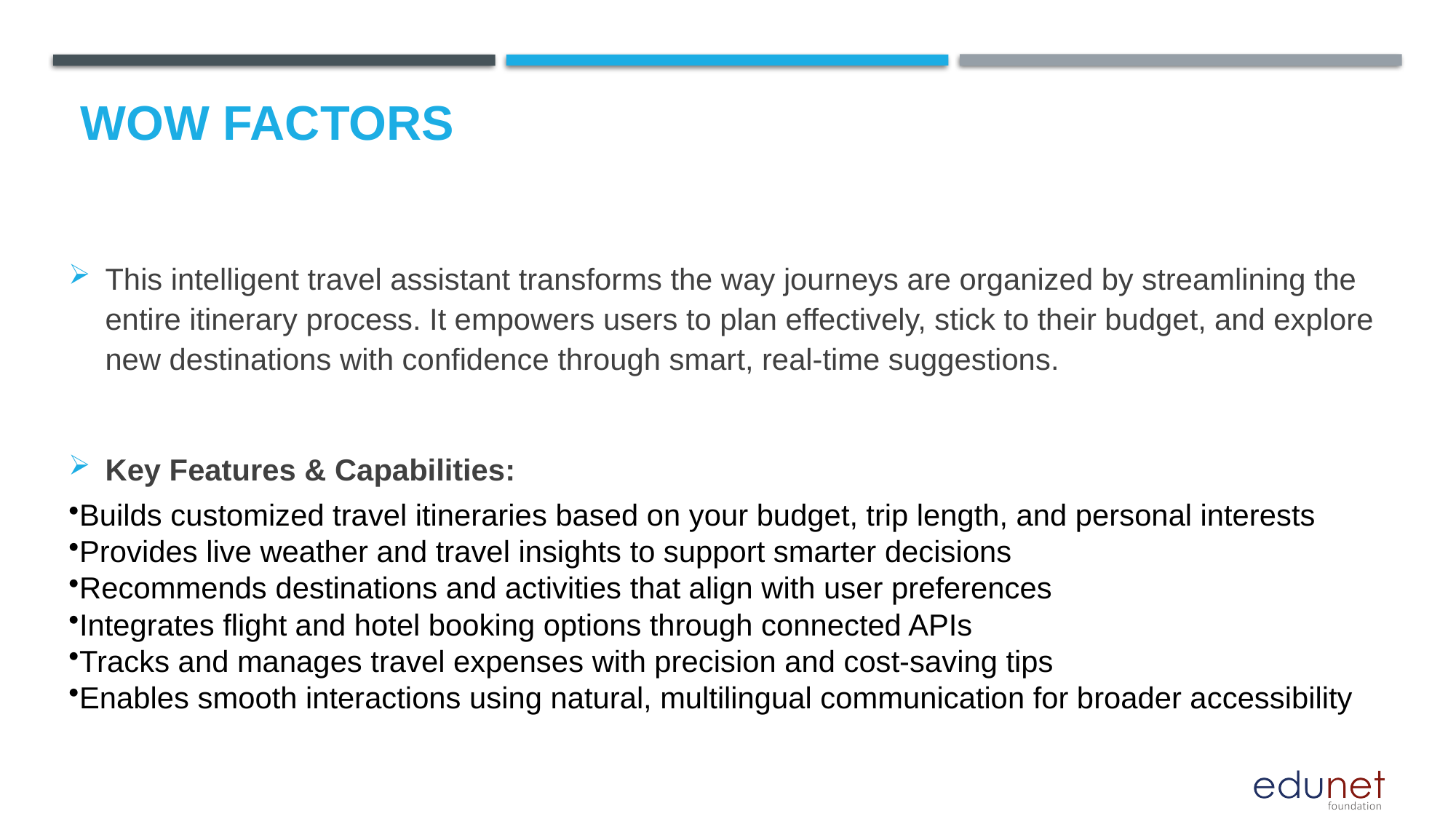

# Wow factors

This intelligent travel assistant transforms the way journeys are organized by streamlining the entire itinerary process. It empowers users to plan effectively, stick to their budget, and explore new destinations with confidence through smart, real-time suggestions.

Key Features & Capabilities:
Builds customized travel itineraries based on your budget, trip length, and personal interests
Provides live weather and travel insights to support smarter decisions
Recommends destinations and activities that align with user preferences
Integrates flight and hotel booking options through connected APIs
Tracks and manages travel expenses with precision and cost-saving tips
Enables smooth interactions using natural, multilingual communication for broader accessibility